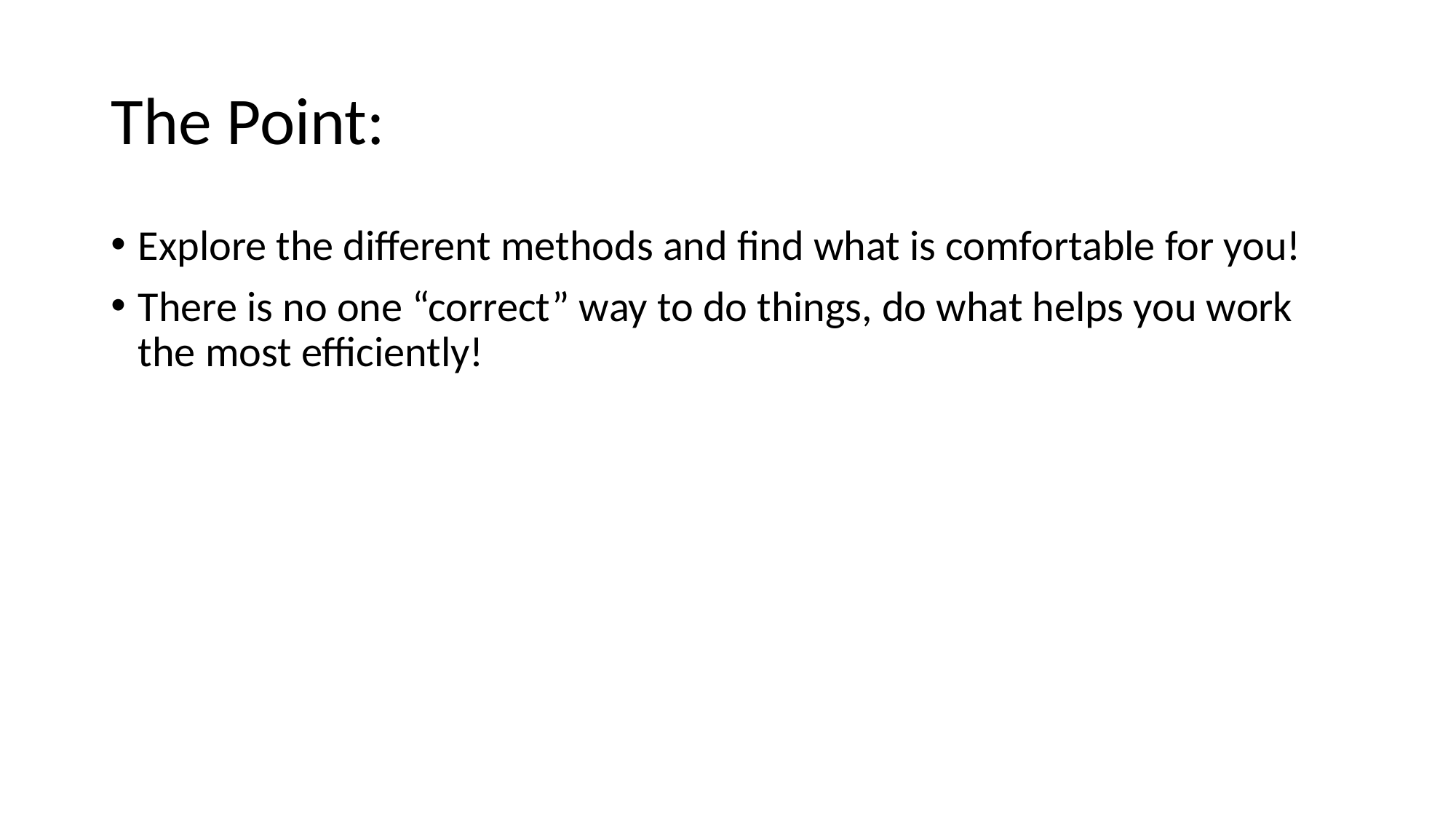

# The Point:
Explore the different methods and find what is comfortable for you!
There is no one “correct” way to do things, do what helps you work the most efficiently!